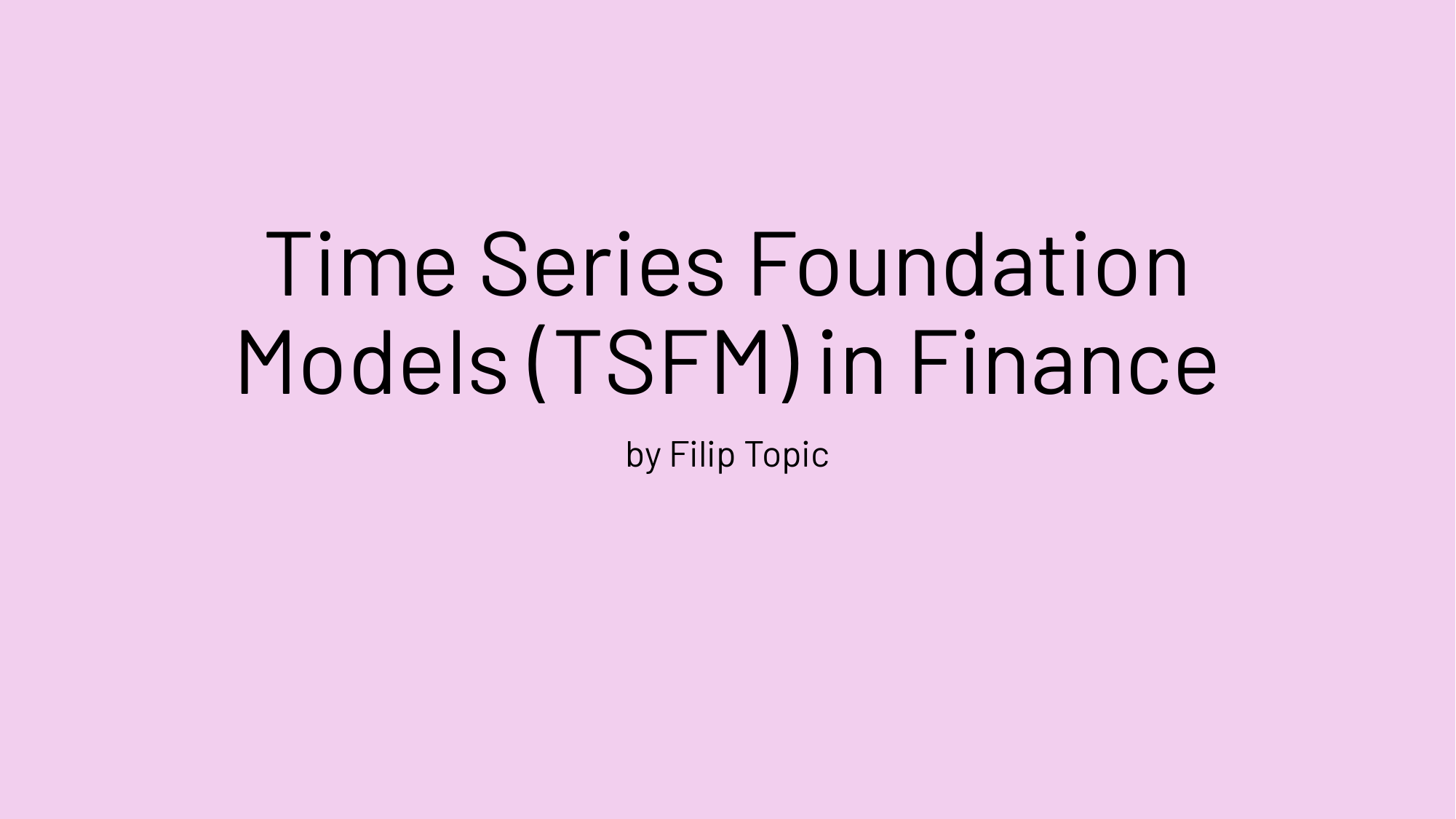

# Time Series Foundation Models (TSFM) in Finance
by Filip Topic